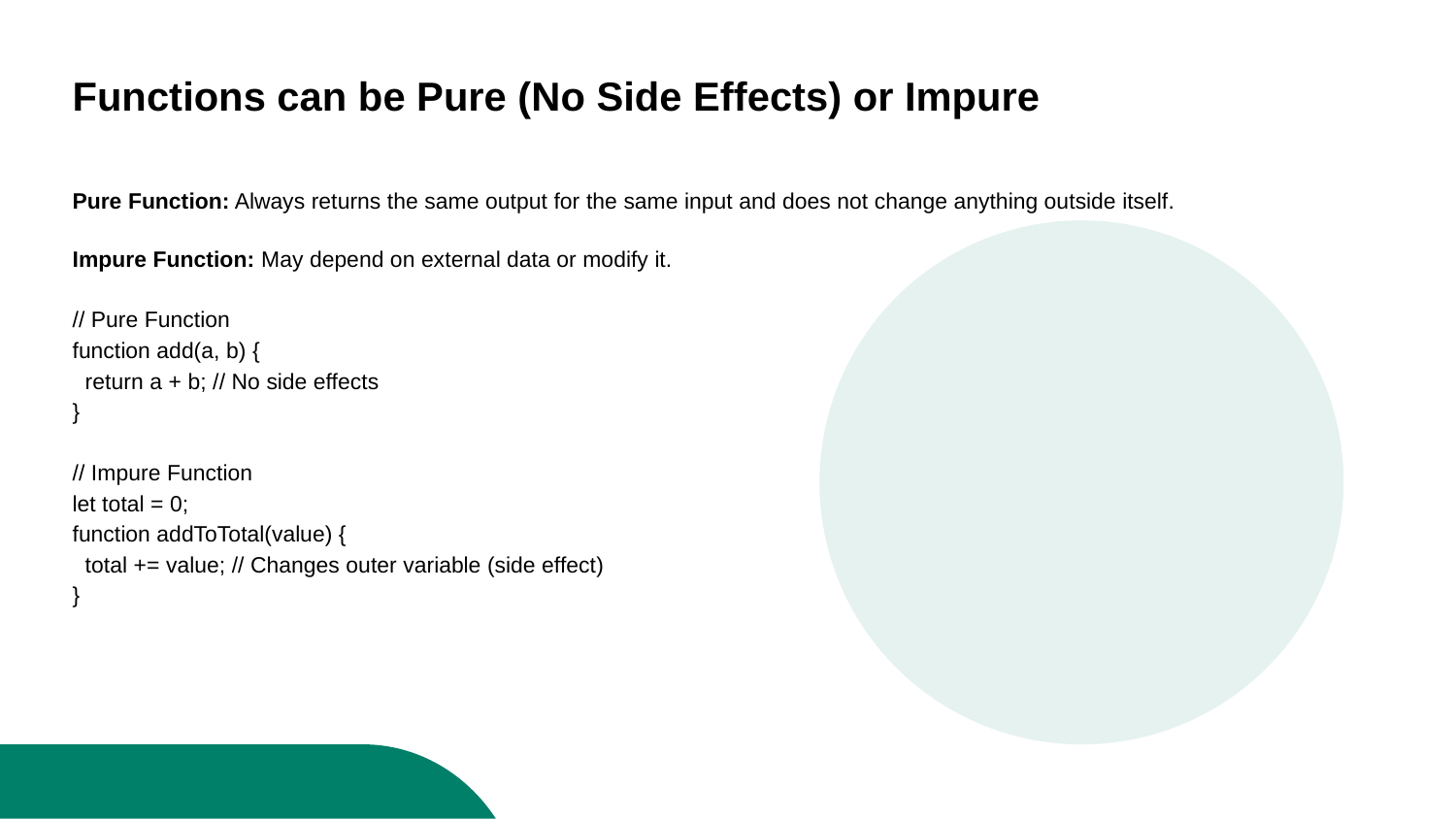

# Functions can be Pure (No Side Effects) or Impure
Pure Function: Always returns the same output for the same input and does not change anything outside itself.
Impure Function: May depend on external data or modify it.

// Pure Function
function add(a, b) {
  return a + b; // No side effects
}

// Impure Function
let total = 0;
function addToTotal(value) {
  total += value; // Changes outer variable (side effect)
}